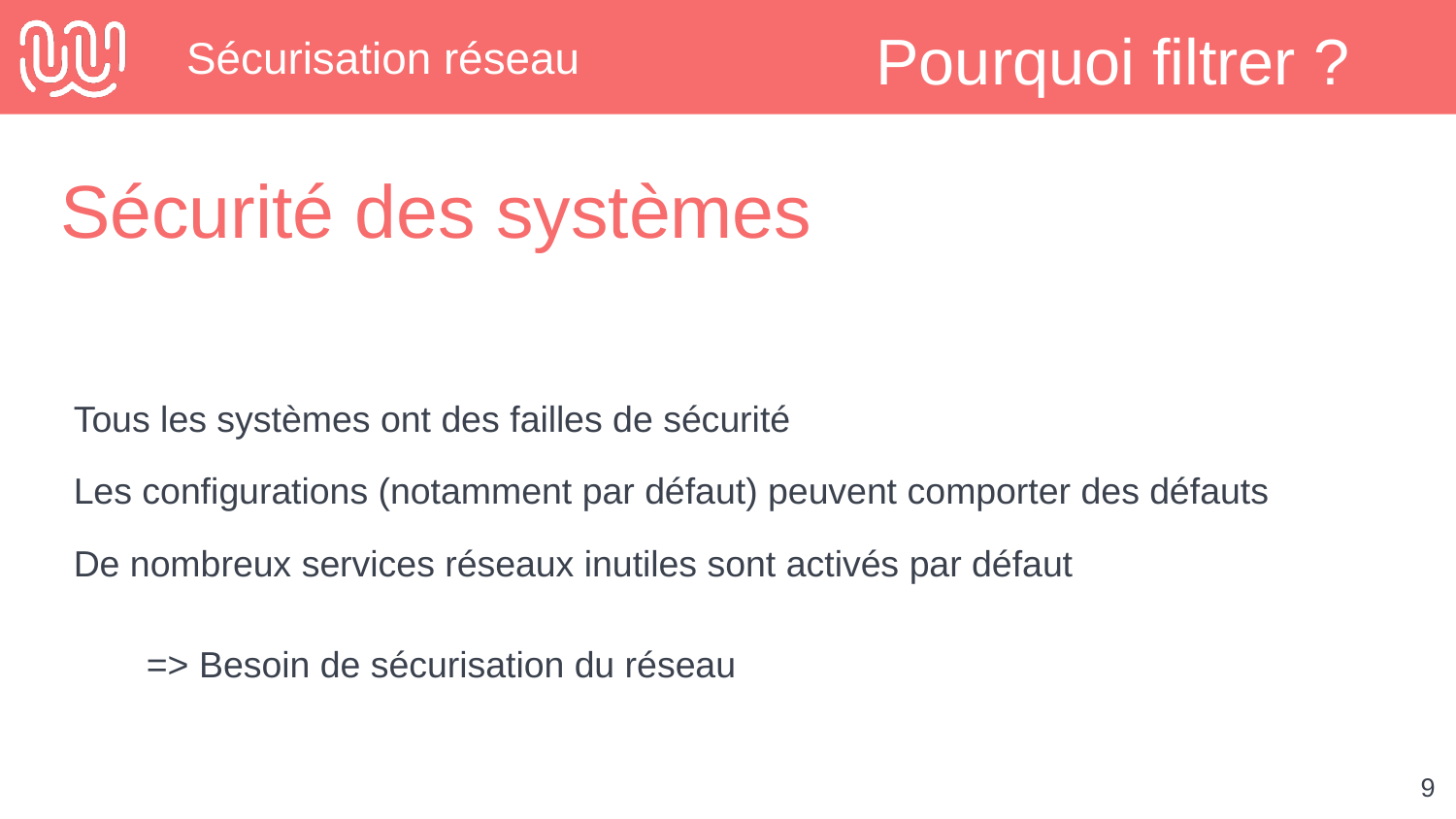

# Sécurisation réseau
Pourquoi filtrer ?
Sécurité des systèmes
Tous les systèmes ont des failles de sécurité

Les configurations (notamment par défaut) peuvent comporter des défauts

De nombreux services réseaux inutiles sont activés par défaut

=> Besoin de sécurisation du réseau
9